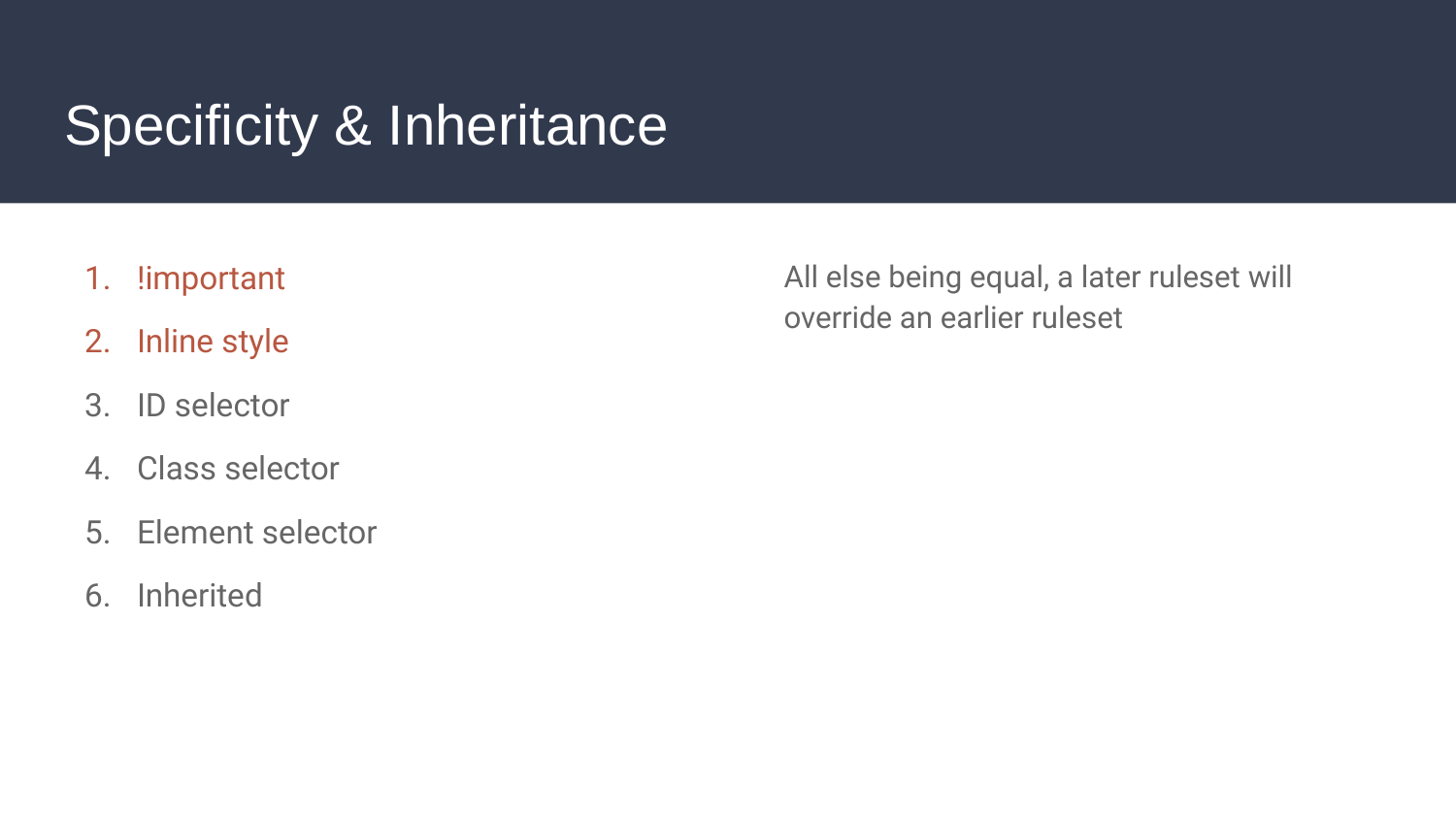

# Specificity & Inheritance
!important
Inline style
ID selector
Class selector
Element selector
Inherited
All else being equal, a later ruleset will override an earlier ruleset